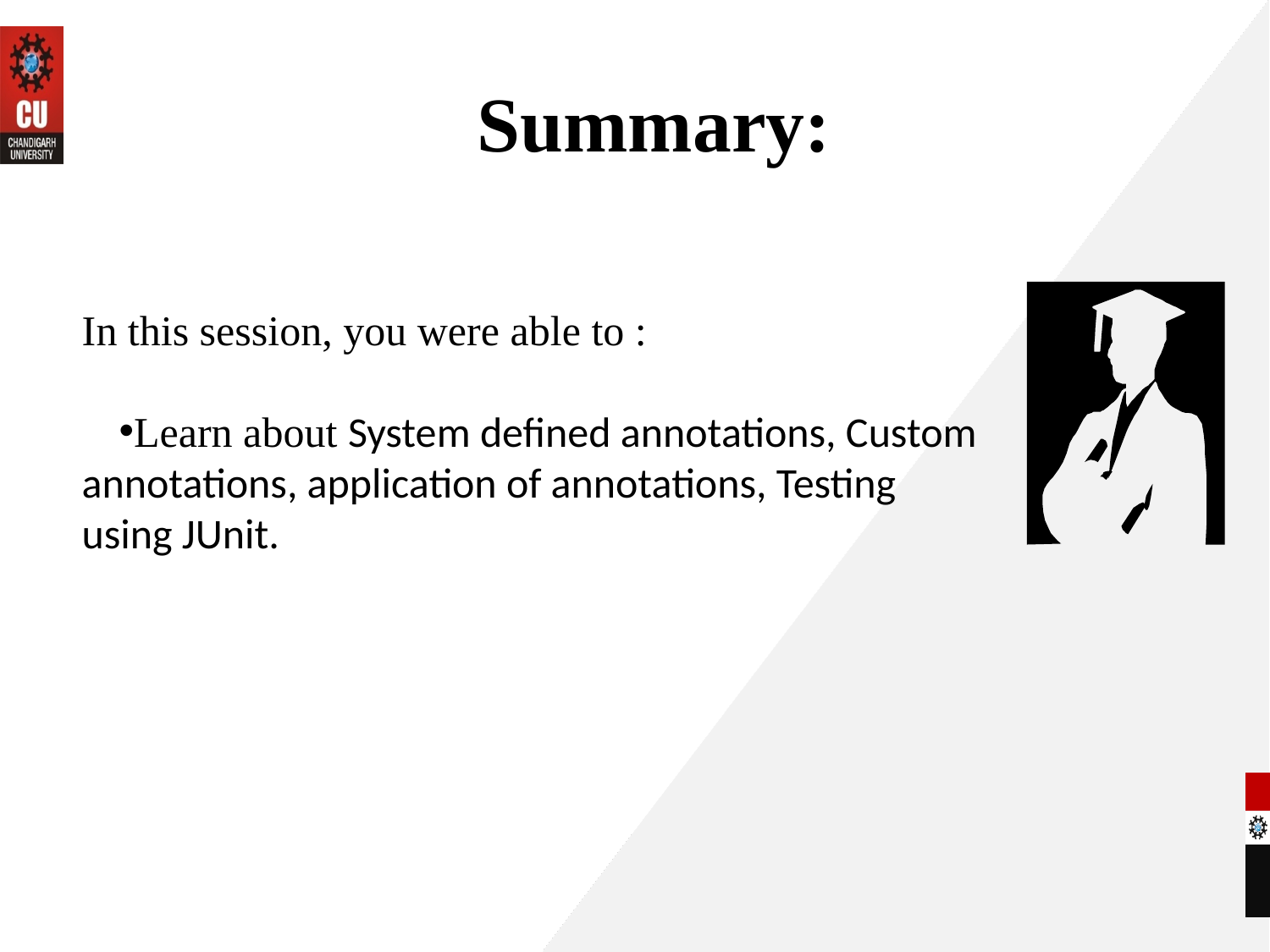

# Summary:

In this session, you were able to :

Learn about System defined annotations, Custom annotations, application of annotations, Testing using JUnit.